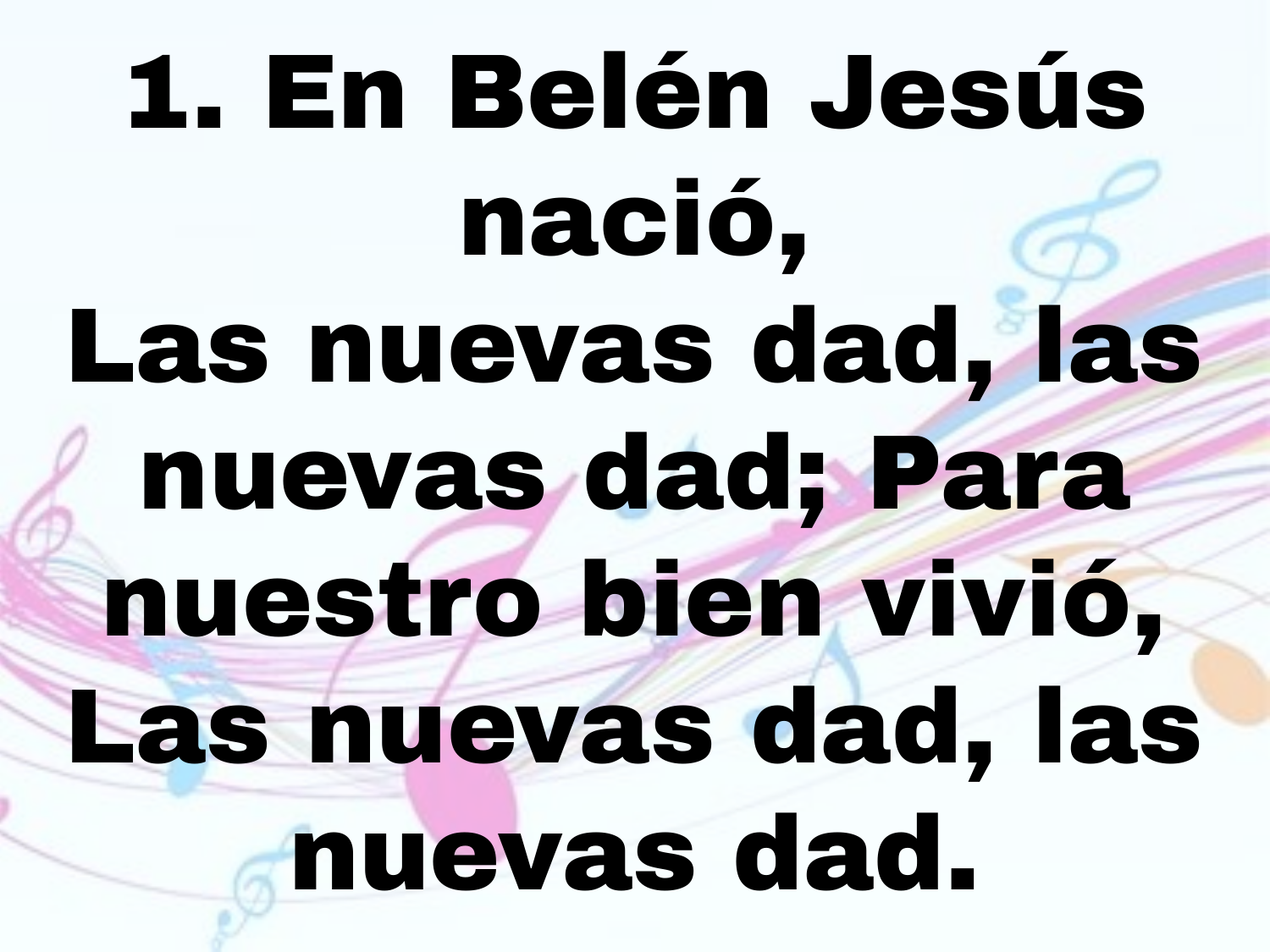

1. En Belén Jesús nació,
Las nuevas dad, las nuevas dad; Para nuestro bien vivió,
Las nuevas dad, las nuevas dad.